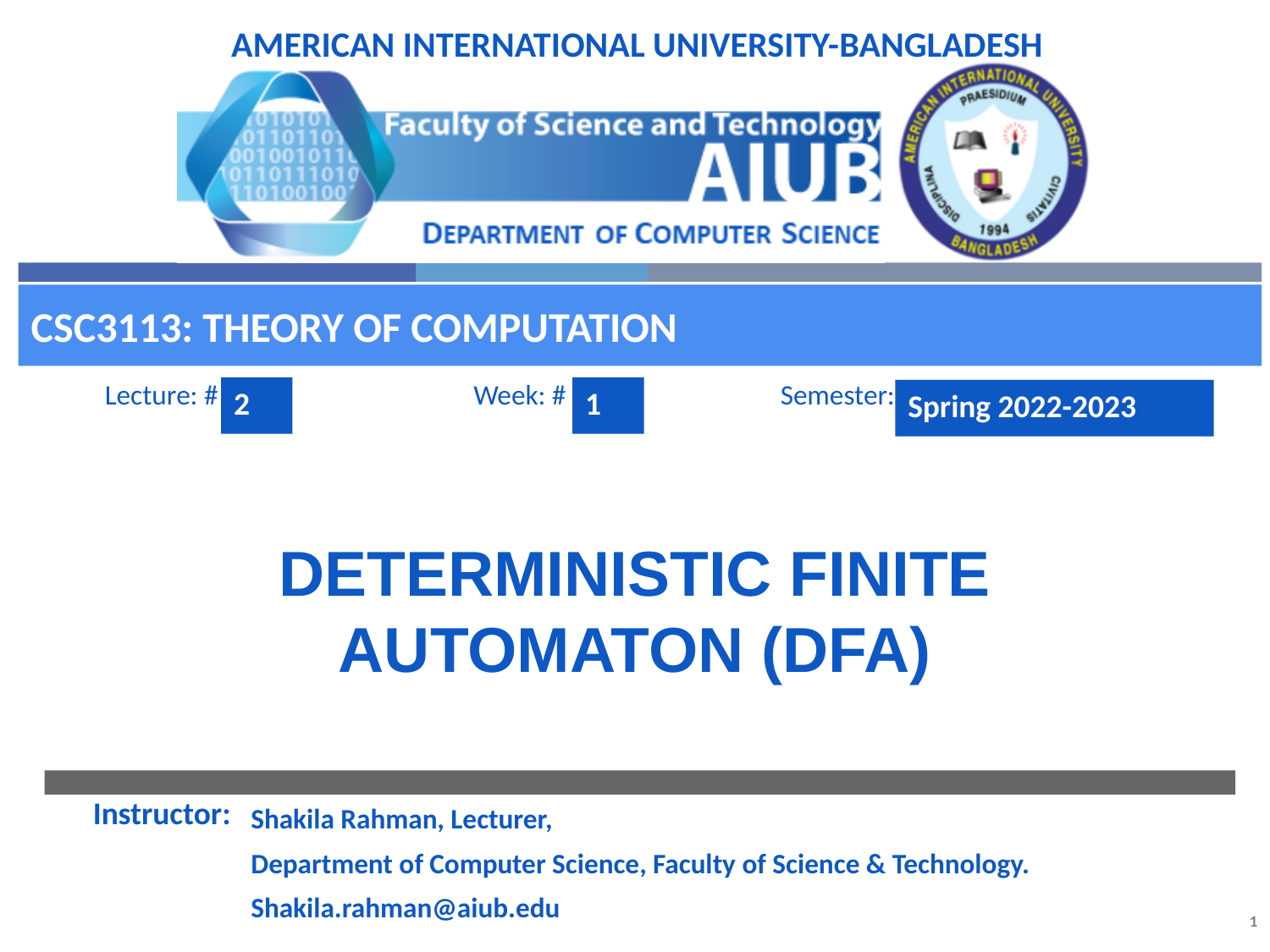

CSC3113: Theory of Computation
2
1
Spring 2022-2023
# Deterministic Finite Automaton (DFA)
Shakila Rahman, Lecturer,
Department of Computer Science, Faculty of Science & Technology.
Shakila.rahman@aiub.edu